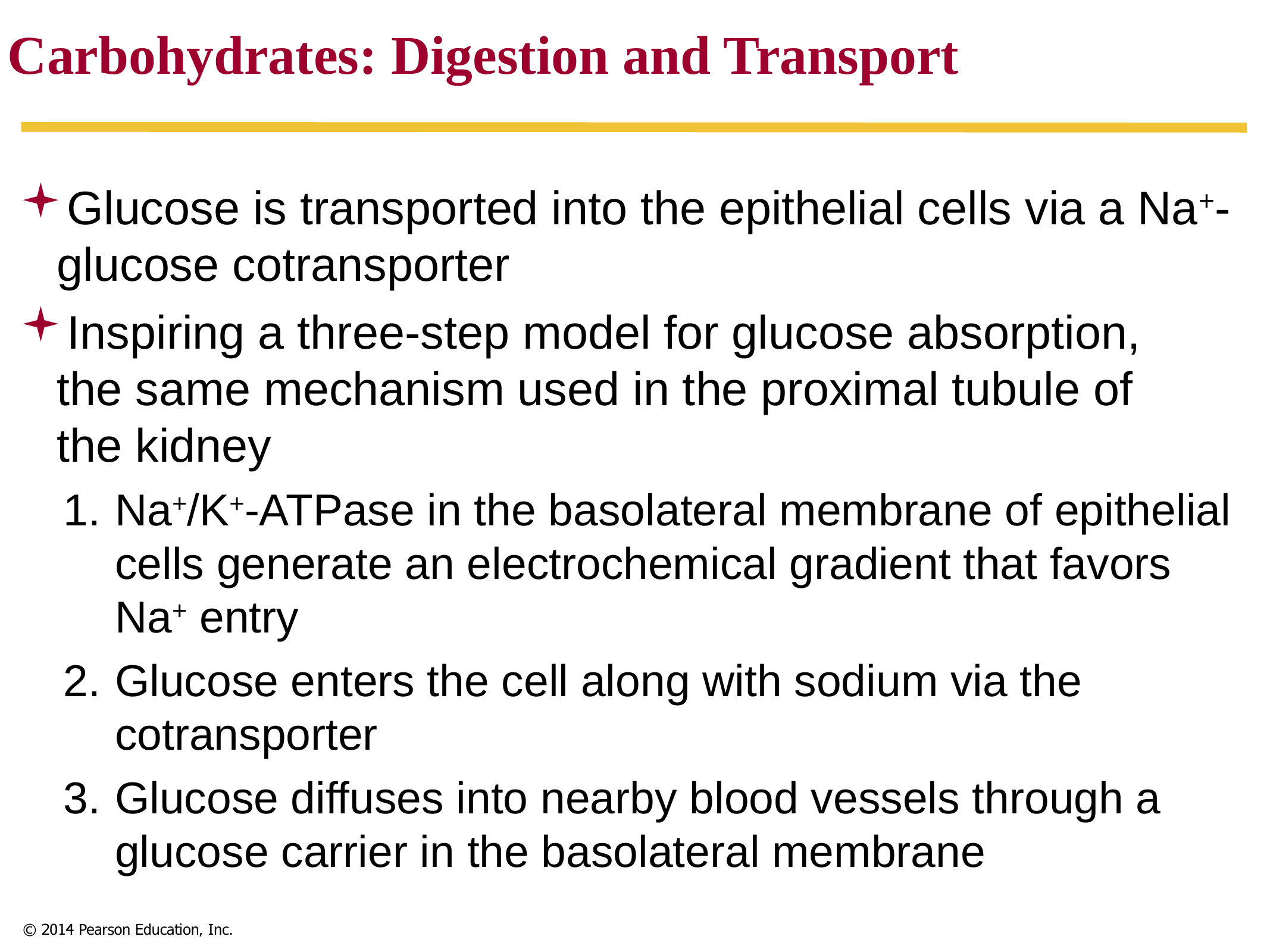

Carbohydrates: Digestion and Transport

Glucose is transported into the epithelial cells via a Na+-glucose cotransporter
Inspiring a three-step model for glucose absorption,
the same mechanism used in the proximal tubule of
the kidney
Na+/K+-ATPase in the basolateral membrane of epithelial cells generate an electrochemical gradient that favors Na+ entry
Glucose enters the cell along with sodium via the cotransporter
Glucose diffuses into nearby blood vessels through a glucose carrier in the basolateral membrane